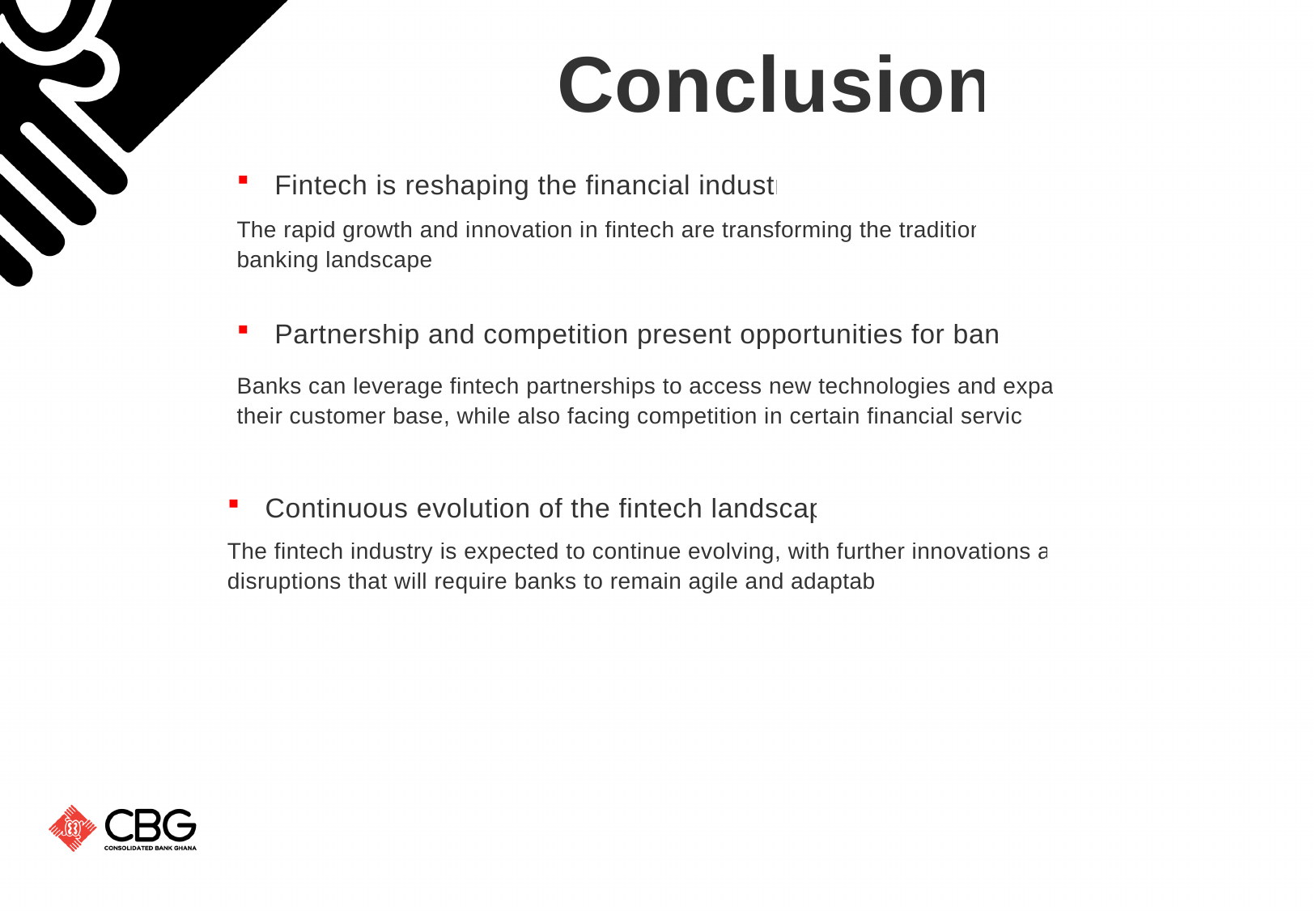

Conclusion
Fintech is reshaping the financial industry
The rapid growth and innovation in fintech are transforming the traditional banking landscape.
Partnership and competition present opportunities for banks
Banks can leverage fintech partnerships to access new technologies and expand their customer base, while also facing competition in certain financial services.
Continuous evolution of the fintech landscape
The fintech industry is expected to continue evolving, with further innovations and disruptions that will require banks to remain agile and adaptable.